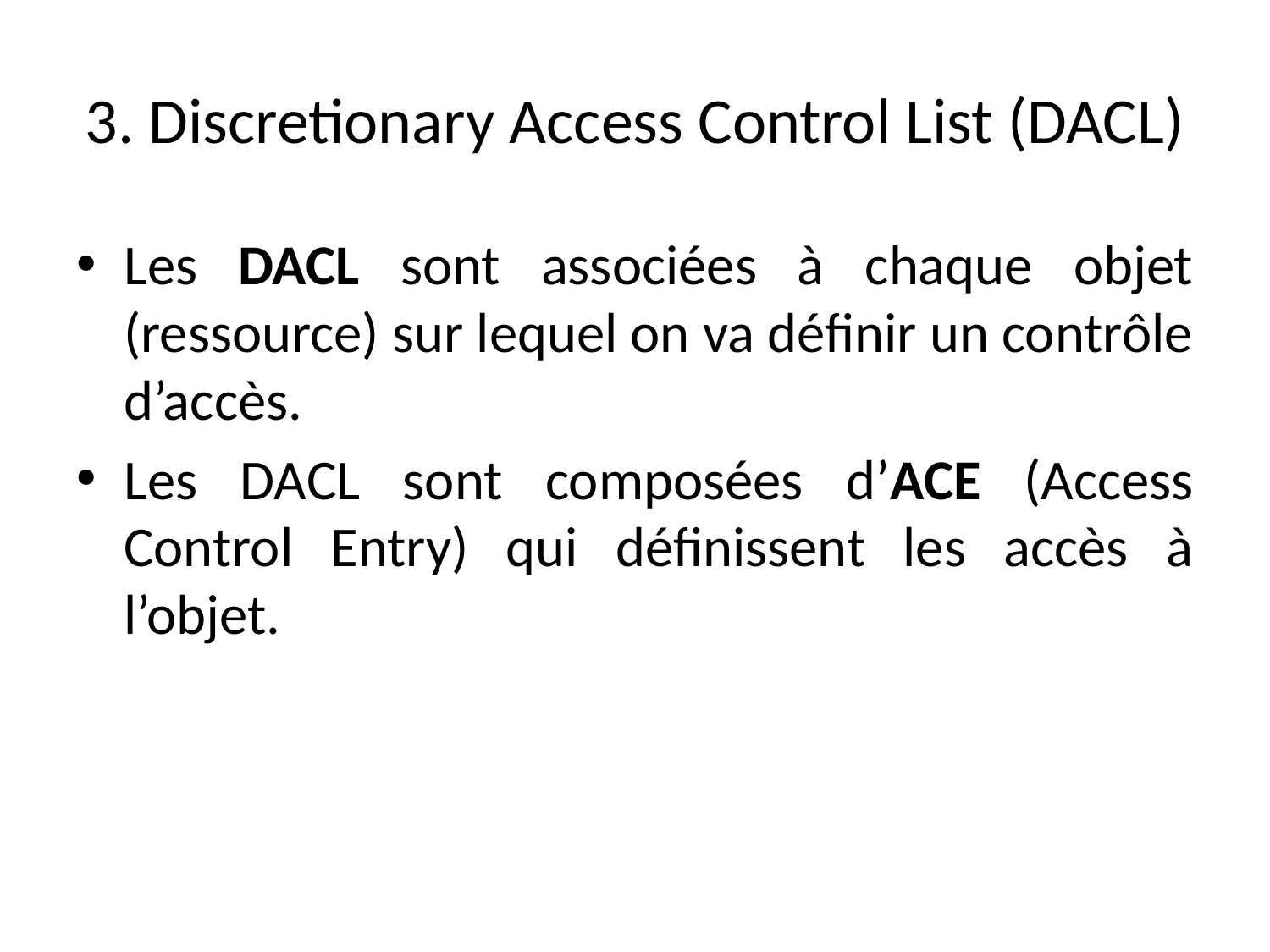

# 3. Discretionary Access Control List (DACL)
Les DACL sont associées à chaque objet (ressource) sur lequel on va définir un contrôle d’accès.
Les DACL sont composées d’ACE (Access Control Entry) qui définissent les accès à l’objet.